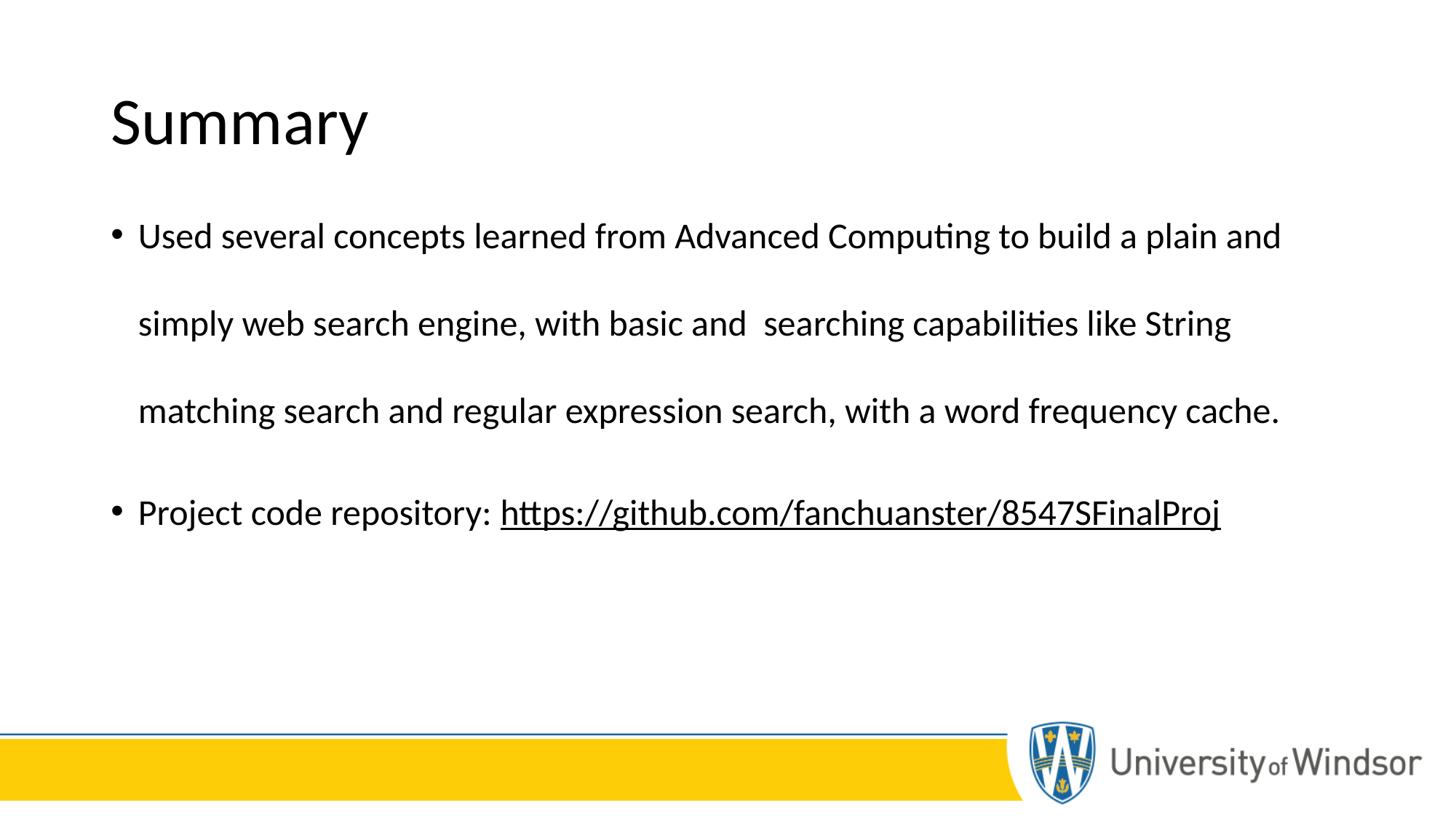

# Summary
Used several concepts learned from Advanced Computing to build a plain and simply web search engine, with basic and  searching capabilities like String matching search and regular expression search, with a word frequency cache.
Project code repository: https://github.com/fanchuanster/8547SFinalProj